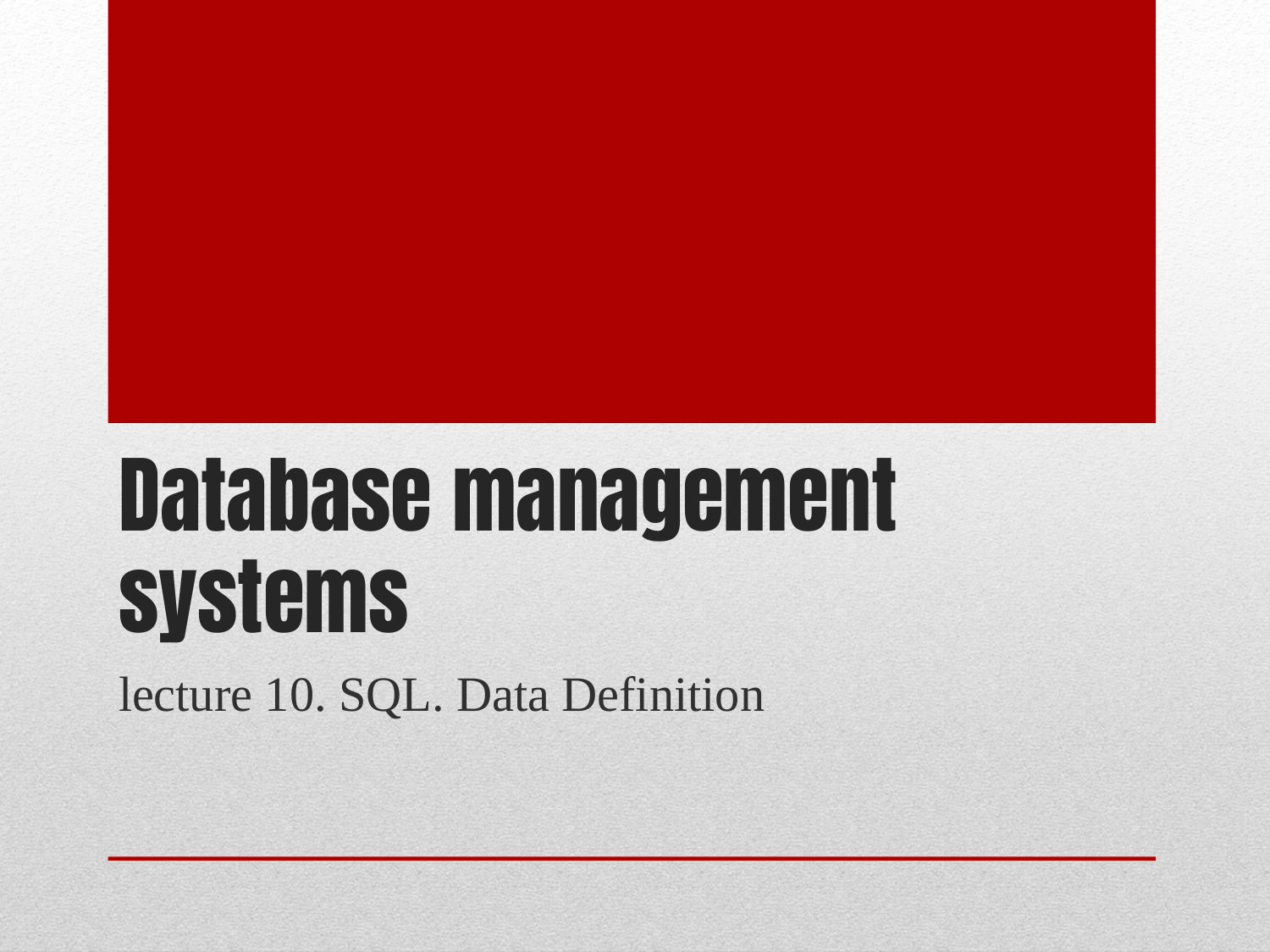

# Database management systems
lecture 10. SQL. Data Definition